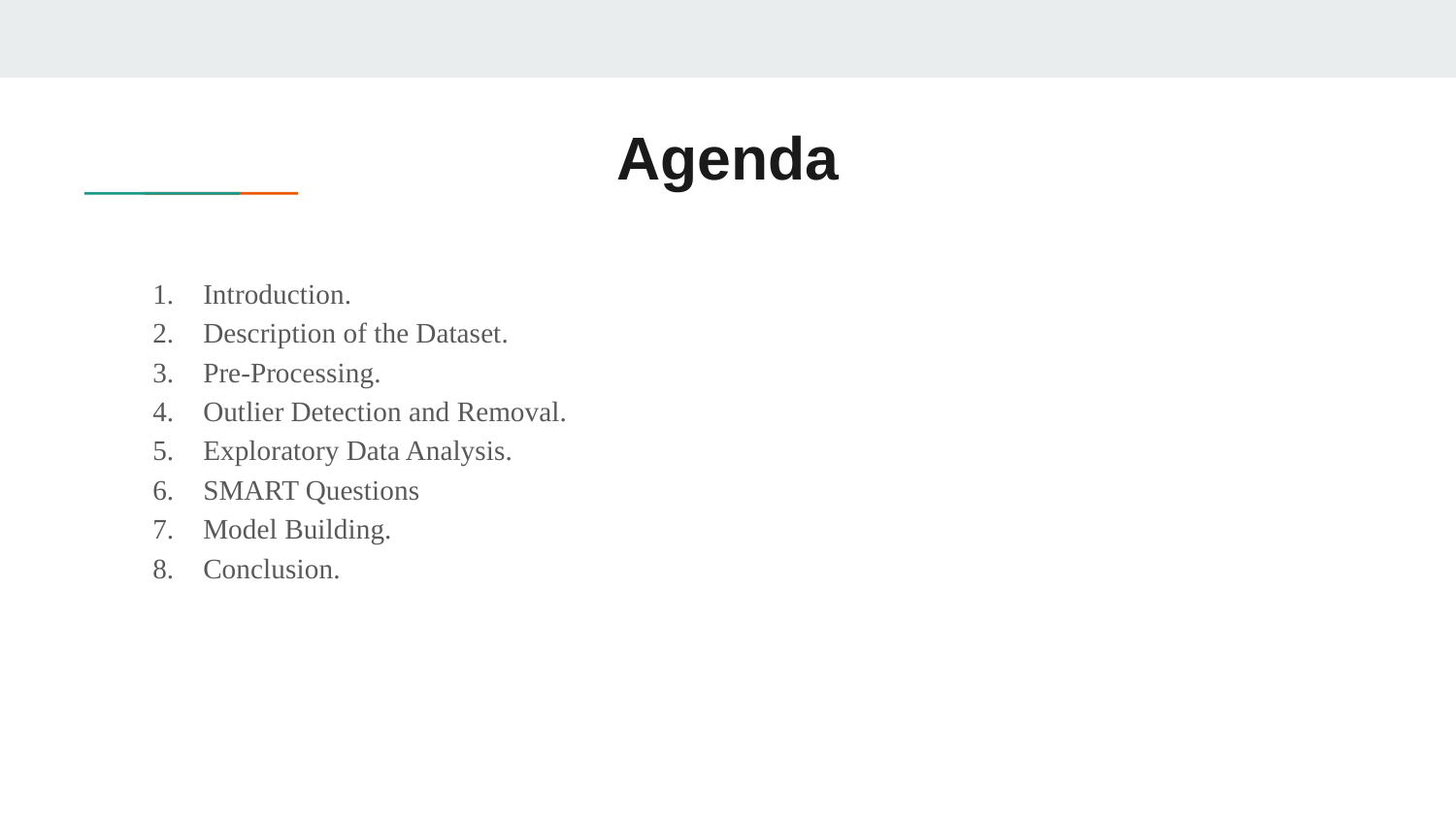

# Agenda
Introduction.
Description of the Dataset.
Pre-Processing.
Outlier Detection and Removal.
Exploratory Data Analysis.
SMART Questions
Model Building.
Conclusion.